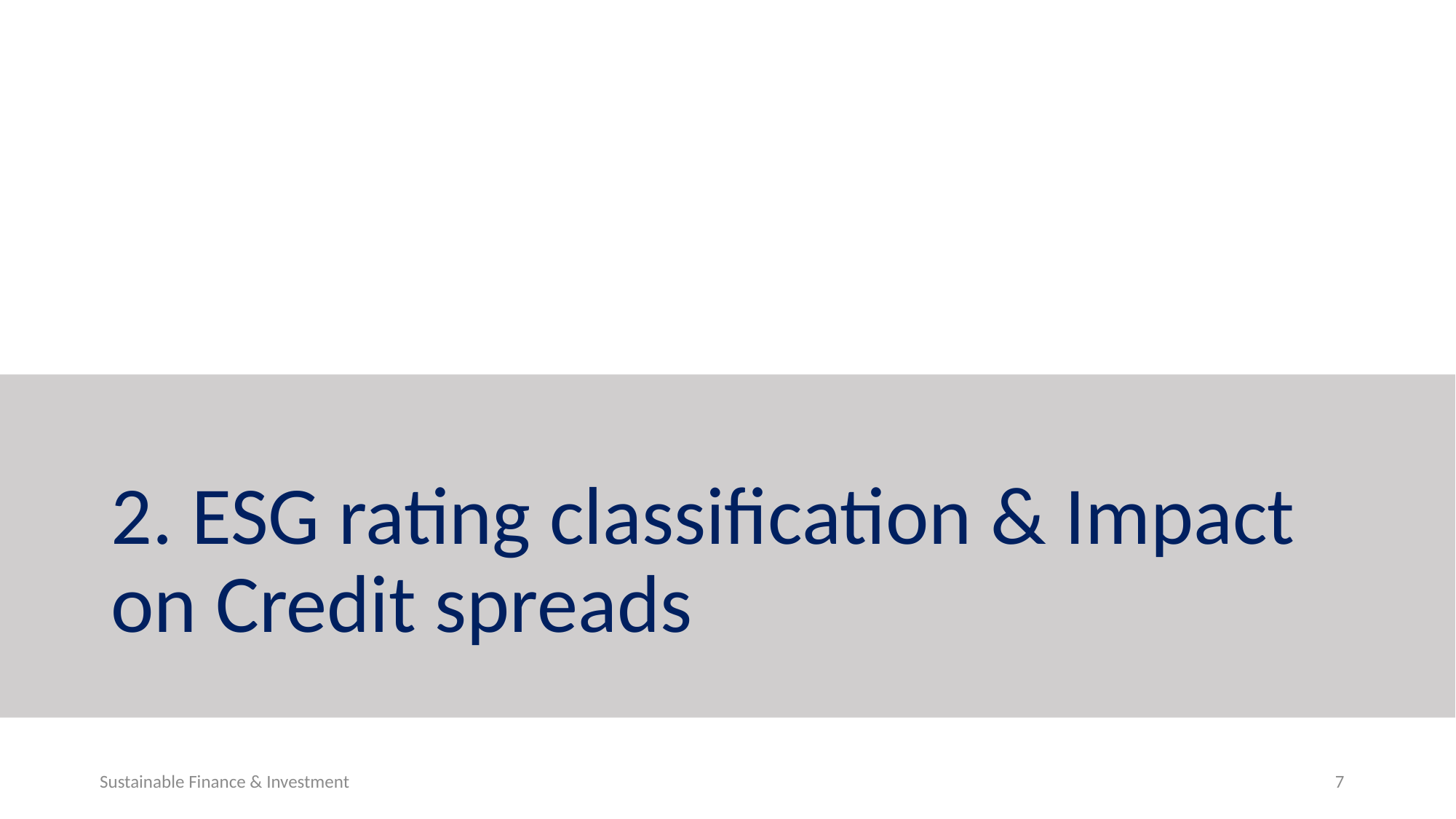

# 2. ESG rating classification & Impact on Credit spreads
Sustainable Finance & Investment
7